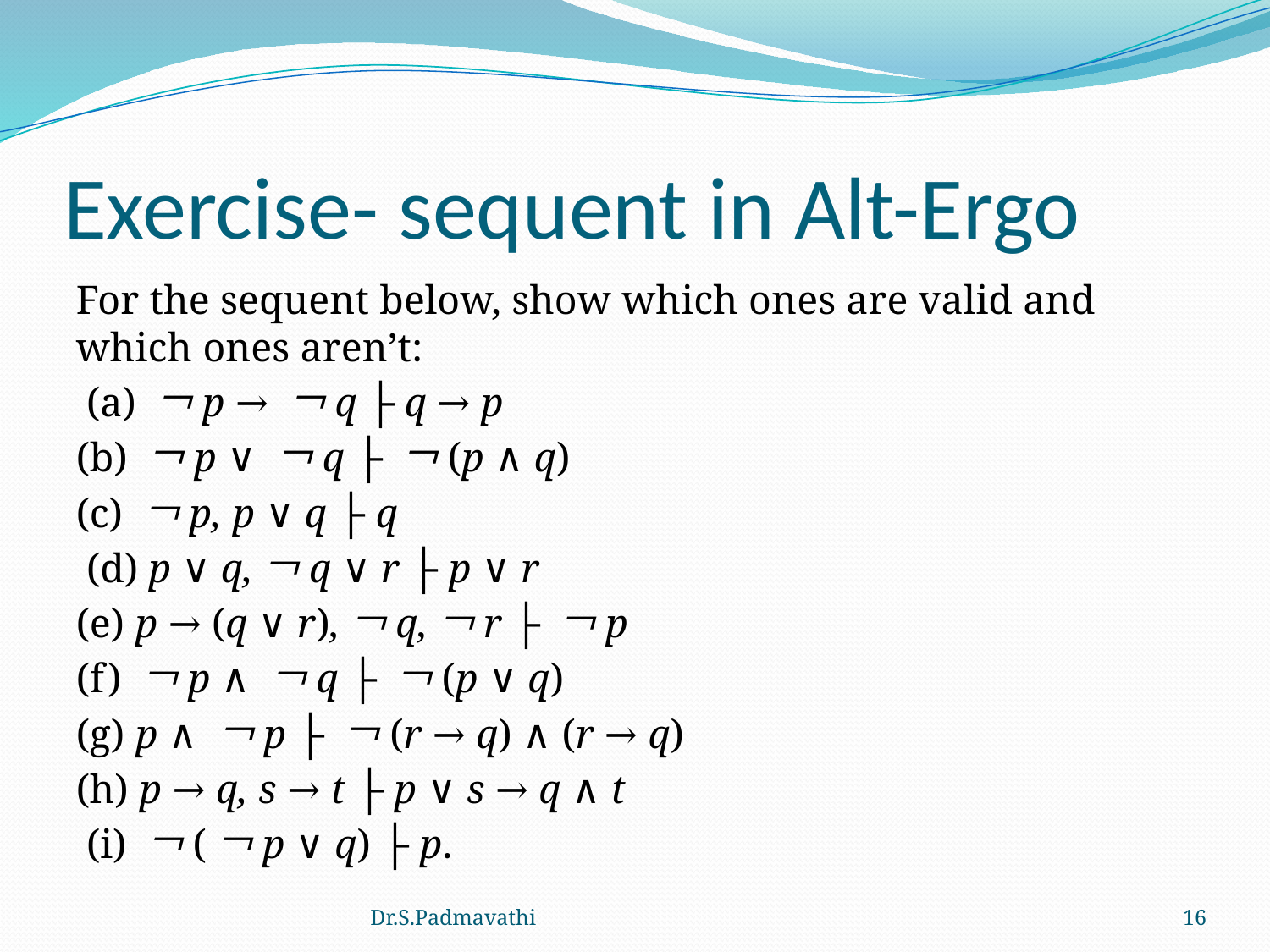

# Exercise- sequent in Alt-Ergo
For the sequent below, show which ones are valid and which ones aren’t:
 (a) ￢p → ￢q ├ q → p
(b) ￢p ∨ ￢q ├ ￢(p ∧ q)
(c) ￢p, p ∨ q ├ q
 (d) p ∨ q,￢q ∨ r ├ p ∨ r
(e) p → (q ∨ r),￢q,￢r ├ ￢p
(f) ￢p ∧ ￢q ├ ￢(p ∨ q)
(g) p ∧ ￢p ├ ￢(r → q) ∧ (r → q)
(h) p → q, s → t ├ p ∨ s → q ∧ t
 (i) ￢(￢p ∨ q) ├ p.
Dr.S.Padmavathi
16